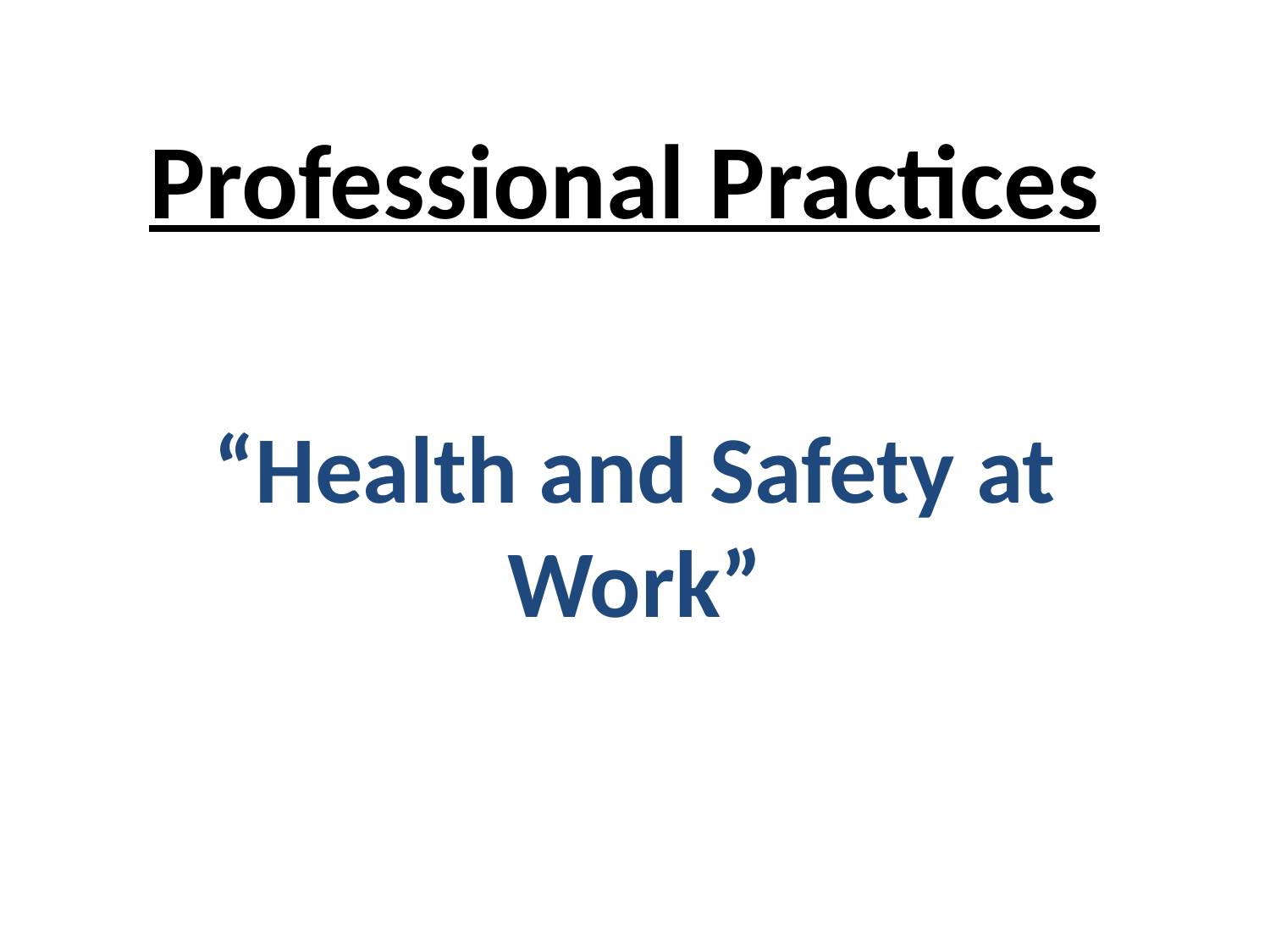

# Professional Practices
“Health and Safety at Work”